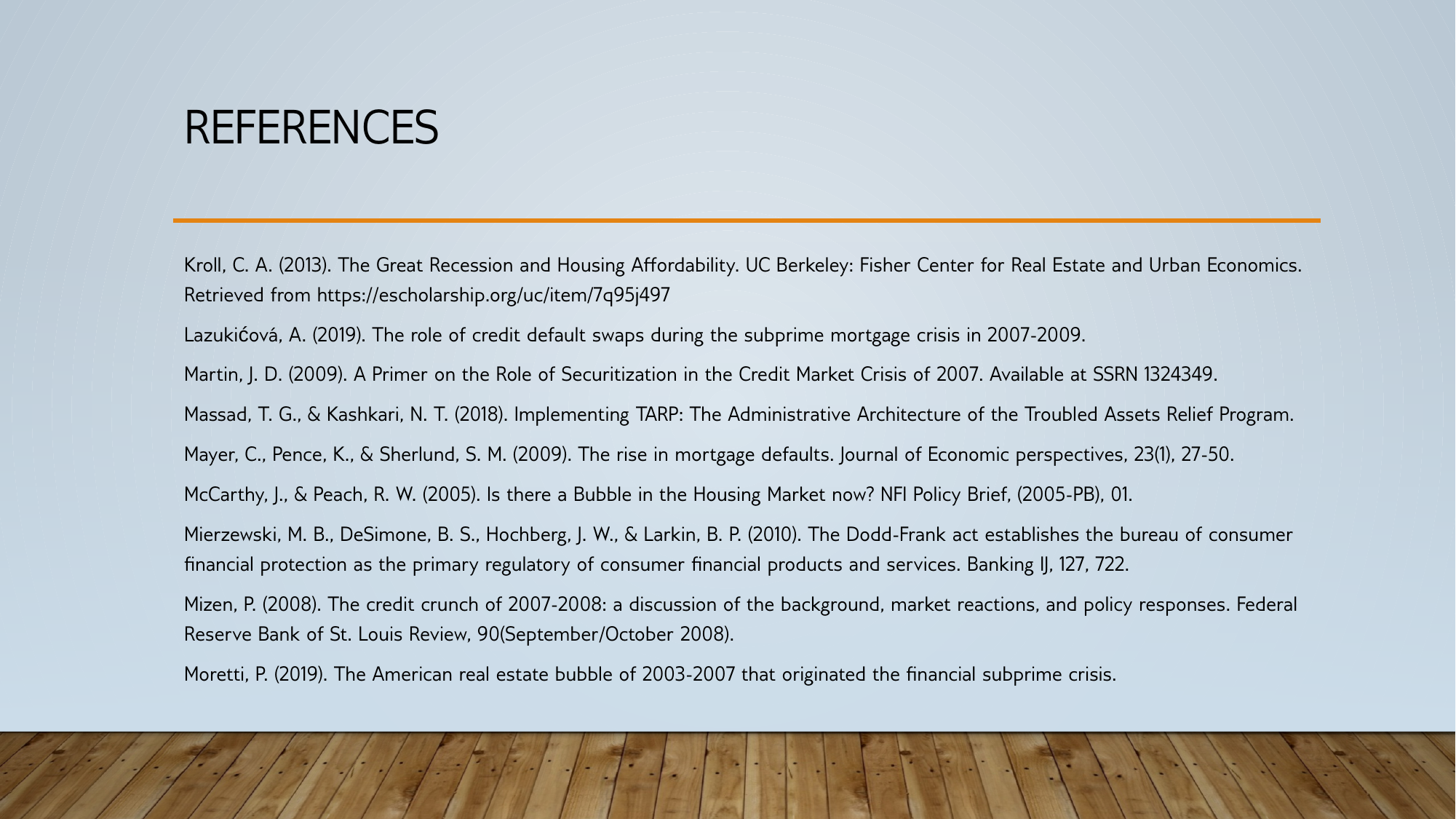

# References
Kroll, C. A. (2013). The Great Recession and Housing Affordability. UC Berkeley: Fisher Center for Real Estate and Urban Economics. Retrieved from https://escholarship.org/uc/item/7q95j497
Lazukićová, A. (2019). The role of credit default swaps during the subprime mortgage crisis in 2007-2009.
Martin, J. D. (2009). A Primer on the Role of Securitization in the Credit Market Crisis of 2007. Available at SSRN 1324349.
Massad, T. G., & Kashkari, N. T. (2018). Implementing TARP: The Administrative Architecture of the Troubled Assets Relief Program.
Mayer, C., Pence, K., & Sherlund, S. M. (2009). The rise in mortgage defaults. Journal of Economic perspectives, 23(1), 27-50.
McCarthy, J., & Peach, R. W. (2005). Is there a Bubble in the Housing Market now? NFI Policy Brief, (2005-PB), 01.
Mierzewski, M. B., DeSimone, B. S., Hochberg, J. W., & Larkin, B. P. (2010). The Dodd-Frank act establishes the bureau of consumer financial protection as the primary regulatory of consumer financial products and services. Banking lJ, 127, 722.
Mizen, P. (2008). The credit crunch of 2007-2008: a discussion of the background, market reactions, and policy responses. Federal Reserve Bank of St. Louis Review, 90(September/October 2008).
Moretti, P. (2019). The American real estate bubble of 2003-2007 that originated the financial subprime crisis.